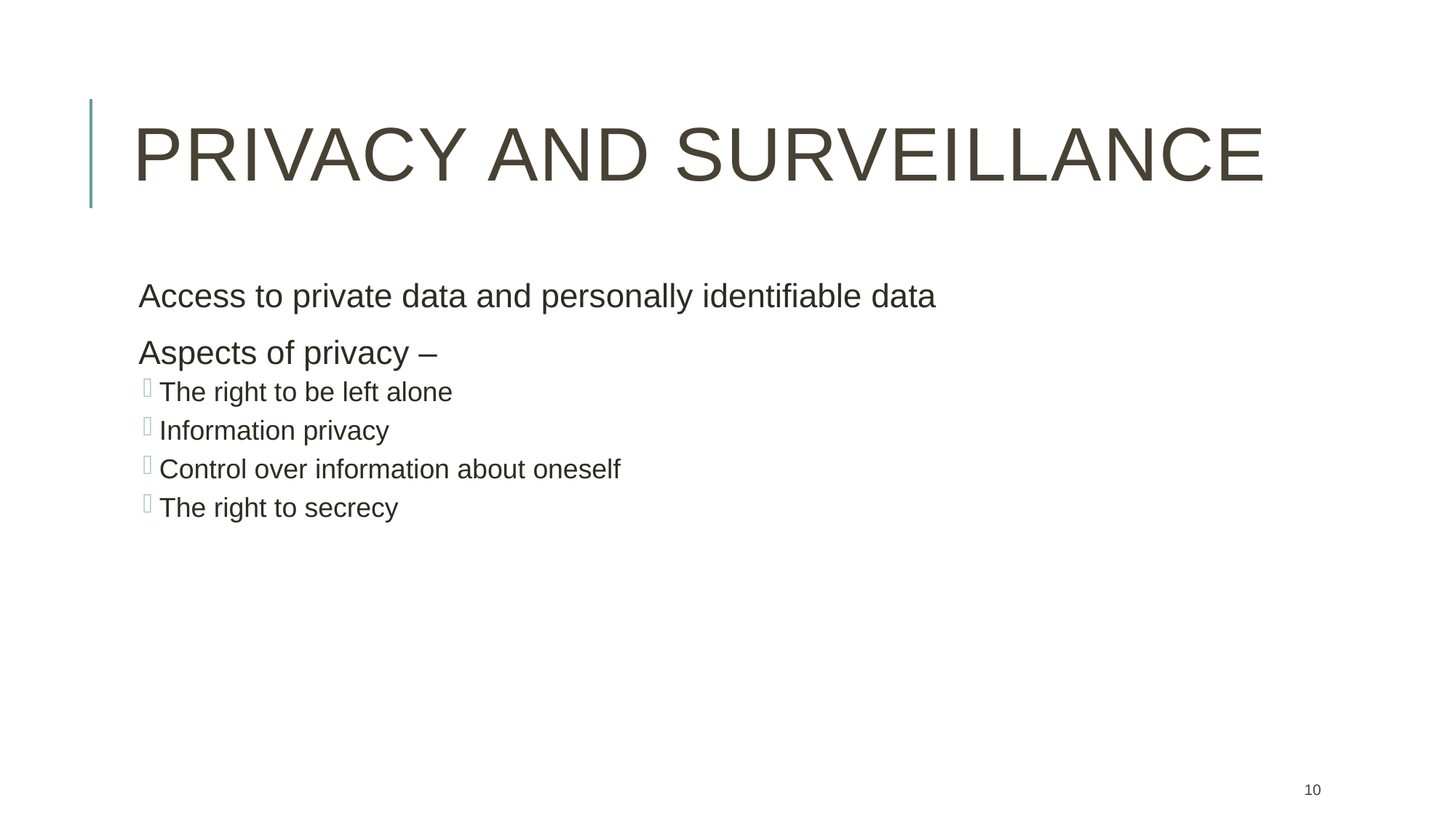

# PRIVACY AND SURVEILLANCE
Access to private data and personally identifiable data
Aspects of privacy –
The right to be left alone
Information privacy
Control over information about oneself
The right to secrecy
10